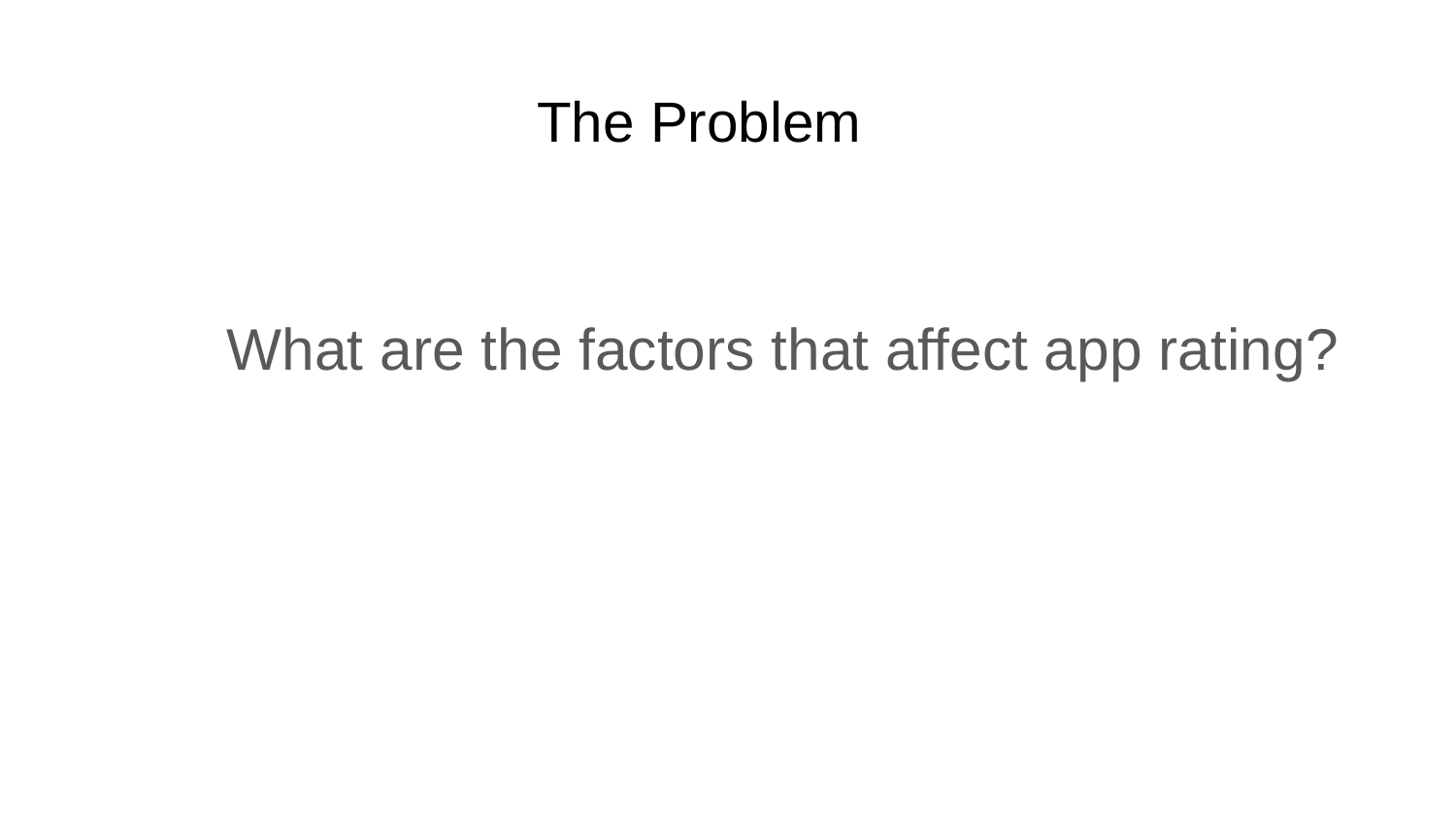

# The Problem

          What are the factors that affect app rating?